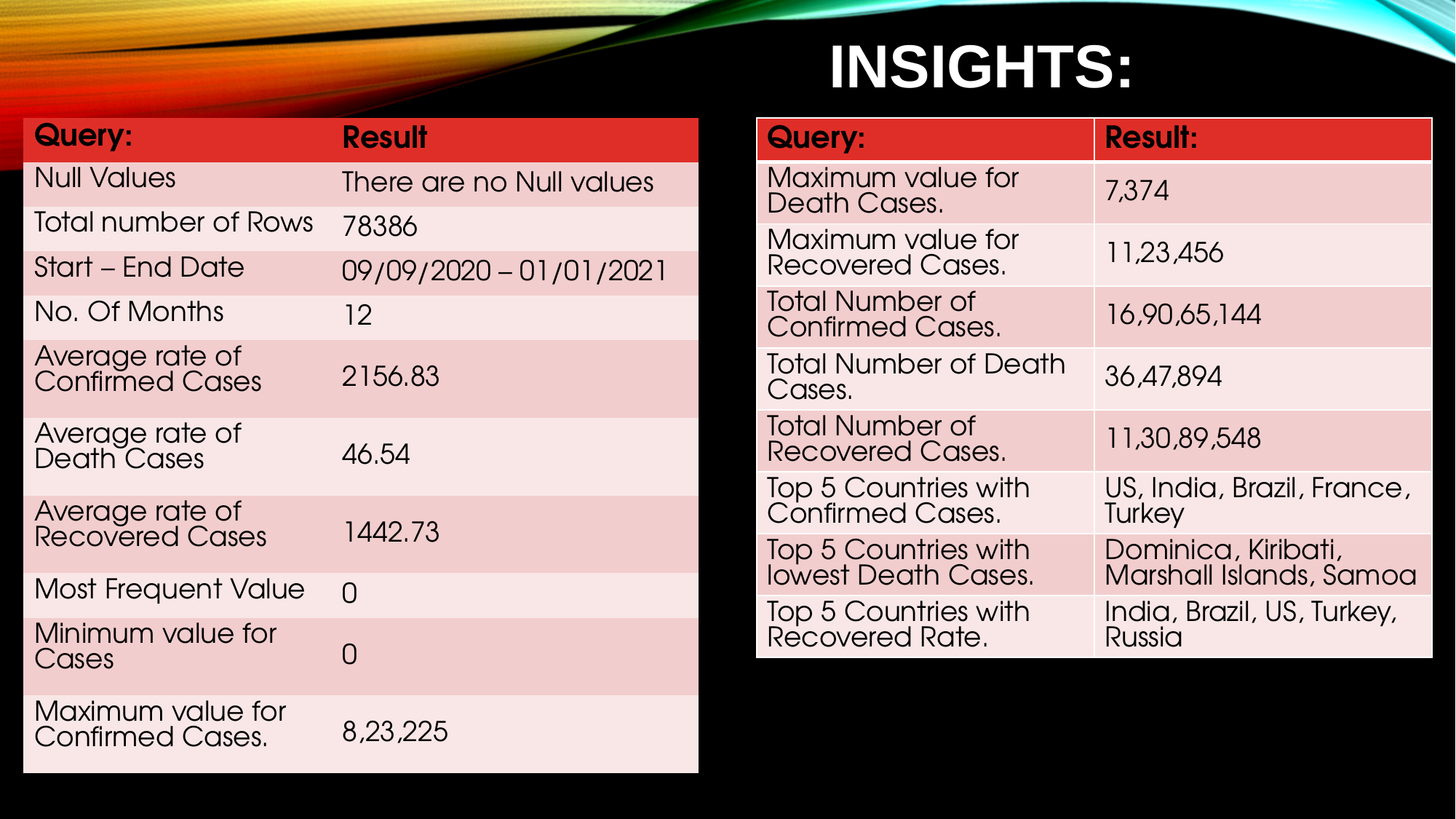

# Insights:
| Query: | Result |
| --- | --- |
| Null Values | There are no Null values |
| Total number of Rows | 78386 |
| Start – End Date | 09/09/2020 – 01/01/2021 |
| No. Of Months | 12 |
| Average rate of Confirmed Cases | 2156.83 |
| Average rate of Death Cases | 46.54 |
| Average rate of Recovered Cases | 1442.73 |
| Most Frequent Value | 0 |
| Minimum value for Cases | 0 |
| Maximum value for Confirmed Cases. | 8,23,225 |
| Query: | Result: |
| --- | --- |
| Maximum value for Death Cases. | 7,374 |
| Maximum value for Recovered Cases. | 11,23,456 |
| Total Number of Confirmed Cases. | 16,90,65,144 |
| Total Number of Death Cases. | 36,47,894 |
| Total Number of Recovered Cases. | 11,30,89,548 |
| Top 5 Countries with Confirmed Cases. | US, India, Brazil, France, Turkey |
| Top 5 Countries with lowest Death Cases. | Dominica, Kiribati, Marshall Islands, Samoa |
| Top 5 Countries with Recovered Rate. | India, Brazil, US, Turkey, Russia |